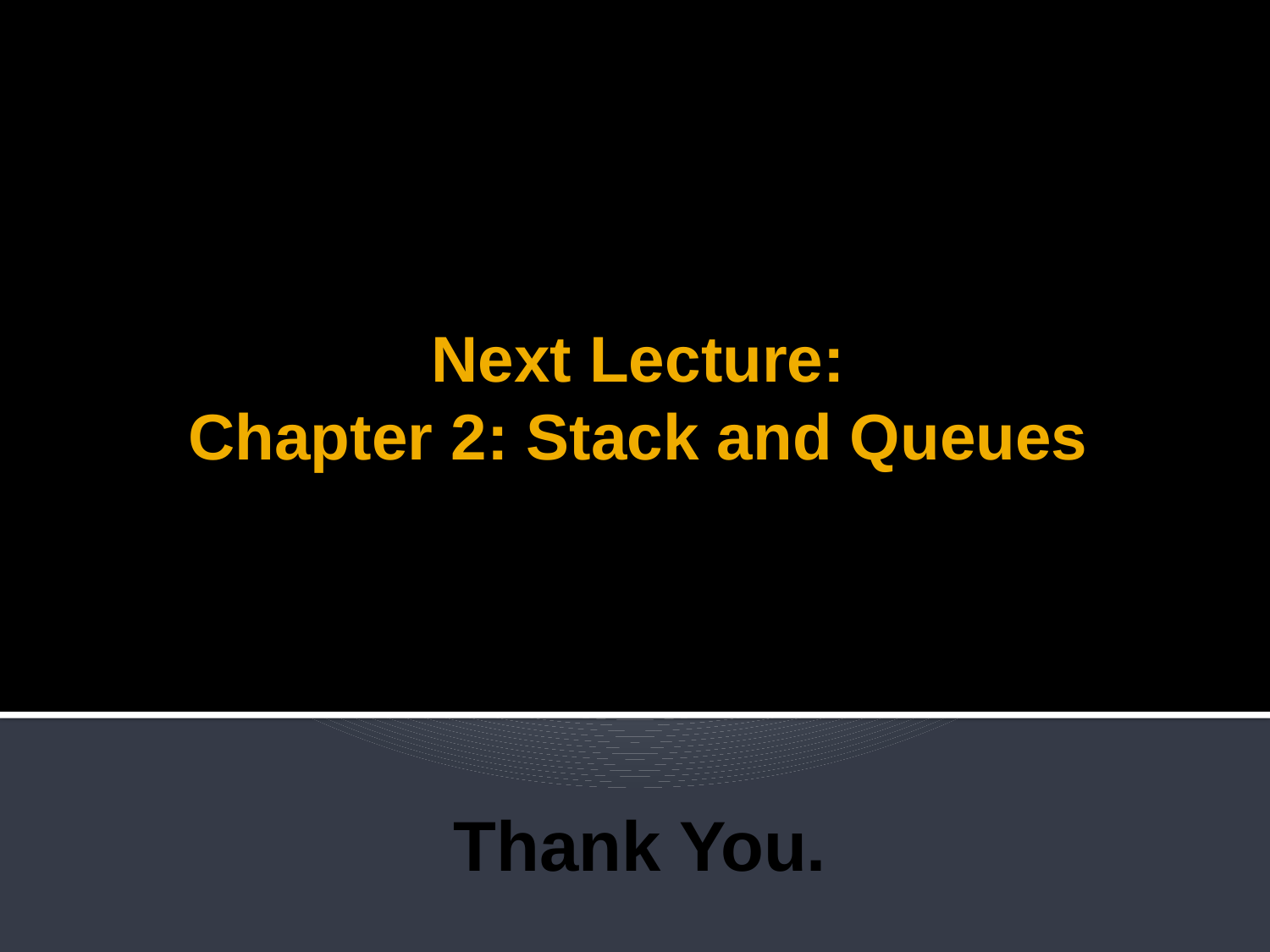

# Next Lecture: Chapter 2: Stack and Queues
Thank You.